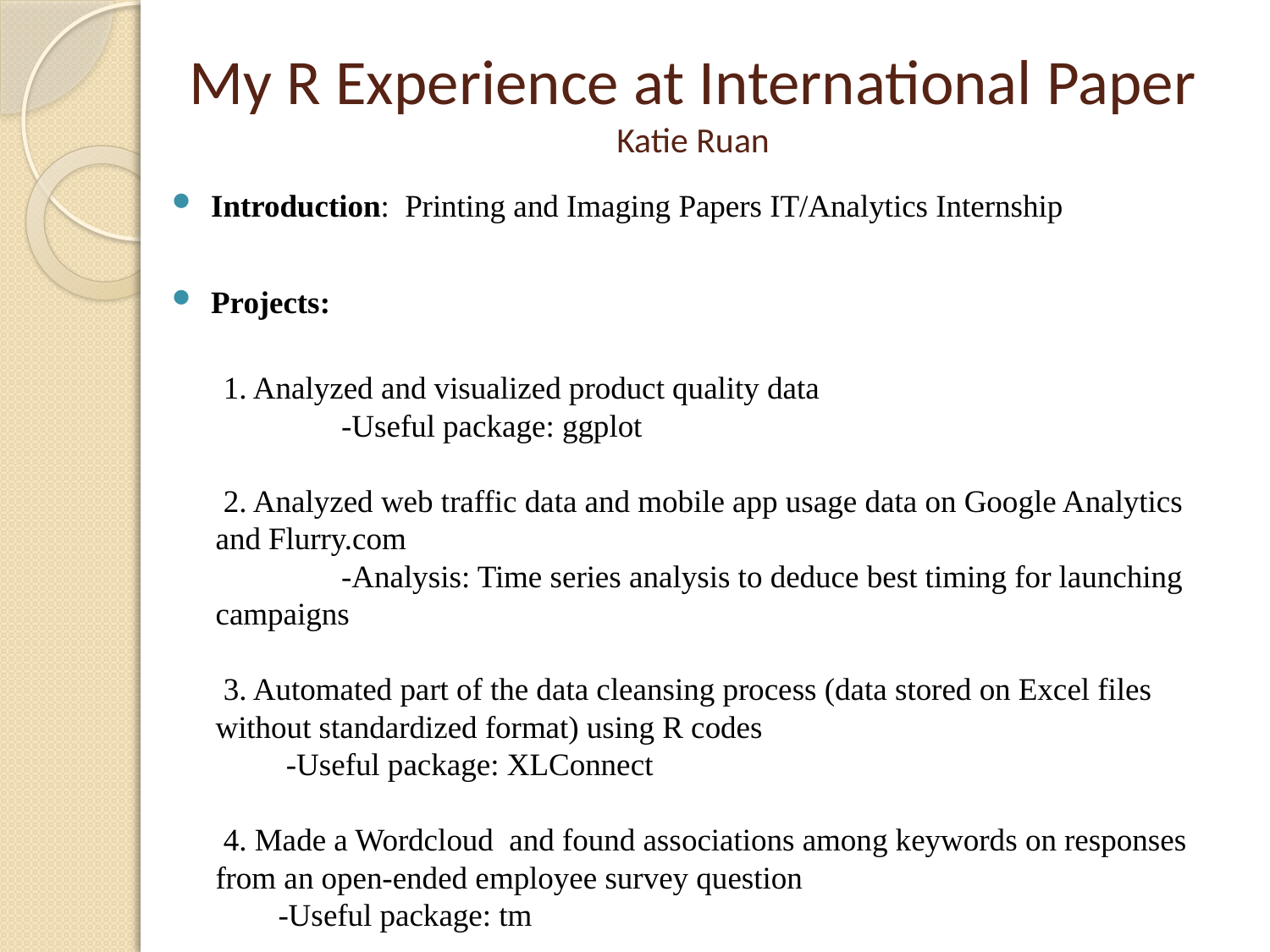

# My R Experience at International Paper Katie Ruan
Introduction:  Printing and Imaging Papers IT/Analytics Internship

Projects:

1. Analyzed and visualized product quality data
	-Useful package: ggplot

2. Analyzed web traffic data and mobile app usage data on Google Analytics and Flurry.com
	-Analysis: Time series analysis to deduce best timing for launching campaigns

3. Automated part of the data cleansing process (data stored on Excel files without standardized format) using R codes
        -Useful package: XLConnect

4. Made a Wordcloud  and found associations among keywords on responses from an open-ended employee survey question
       -Useful package: tm